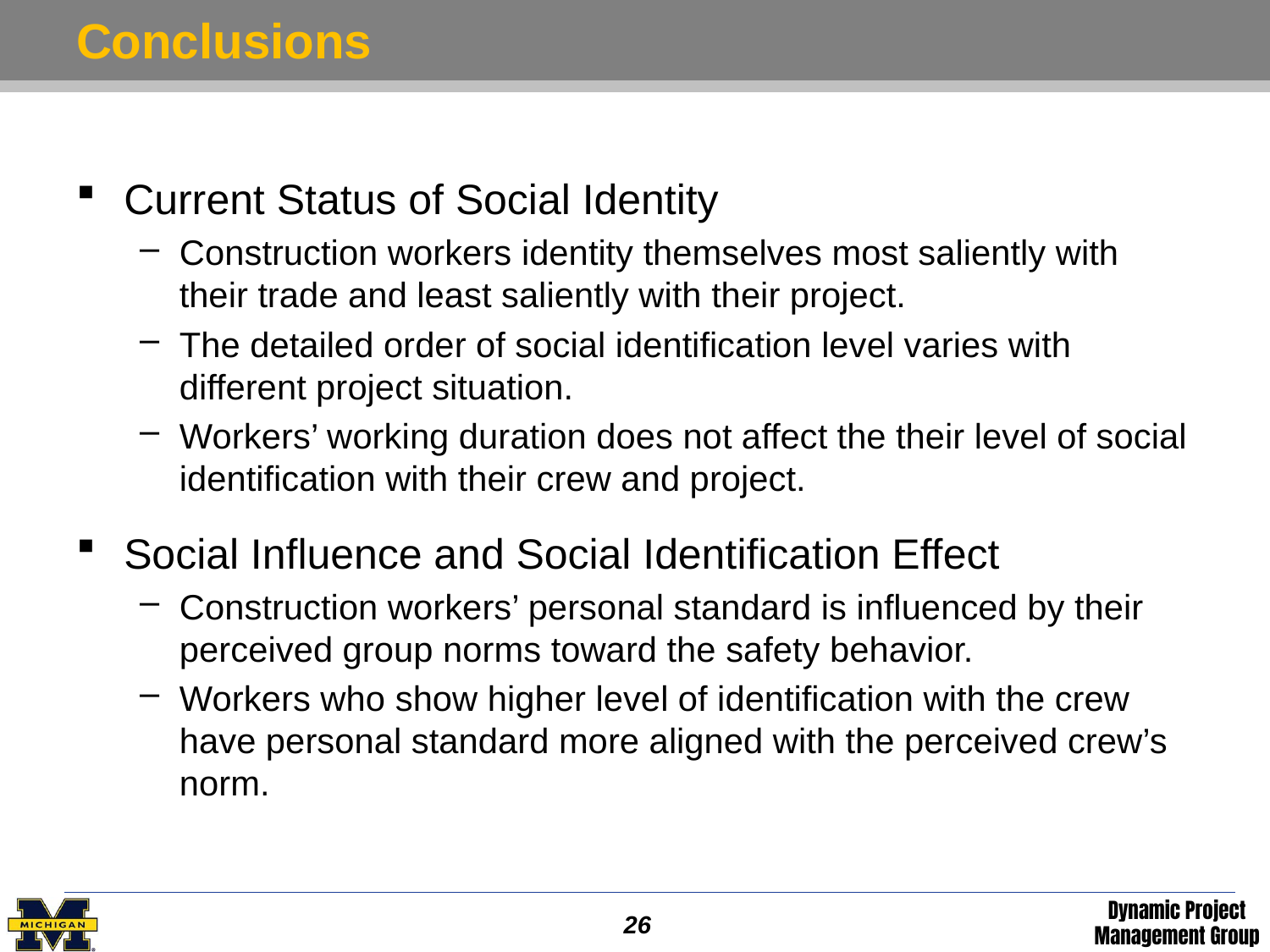

# Conclusions
Current Status of Social Identity
Construction workers identity themselves most saliently with their trade and least saliently with their project.
The detailed order of social identification level varies with different project situation.
Workers’ working duration does not affect the their level of social identification with their crew and project.

Social Influence and Social Identification Effect
Construction workers’ personal standard is influenced by their perceived group norms toward the safety behavior.
Workers who show higher level of identification with the crew have personal standard more aligned with the perceived crew’s norm.

26